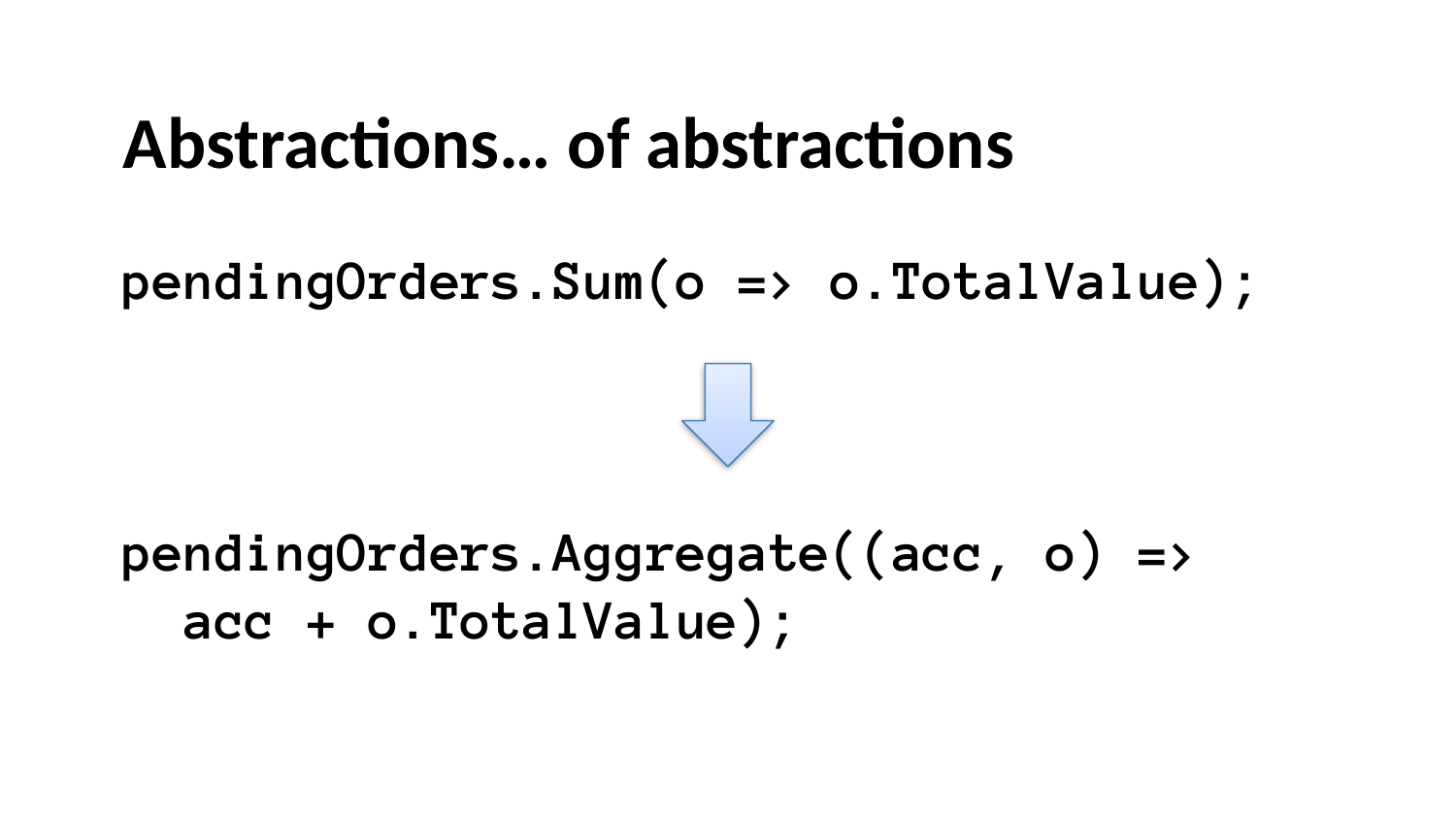

Abstractions… of abstractions
pendingOrders.Sum(o => o.TotalValue);

pendingOrders.Aggregate((acc, o) =>
  acc + o.TotalValue);